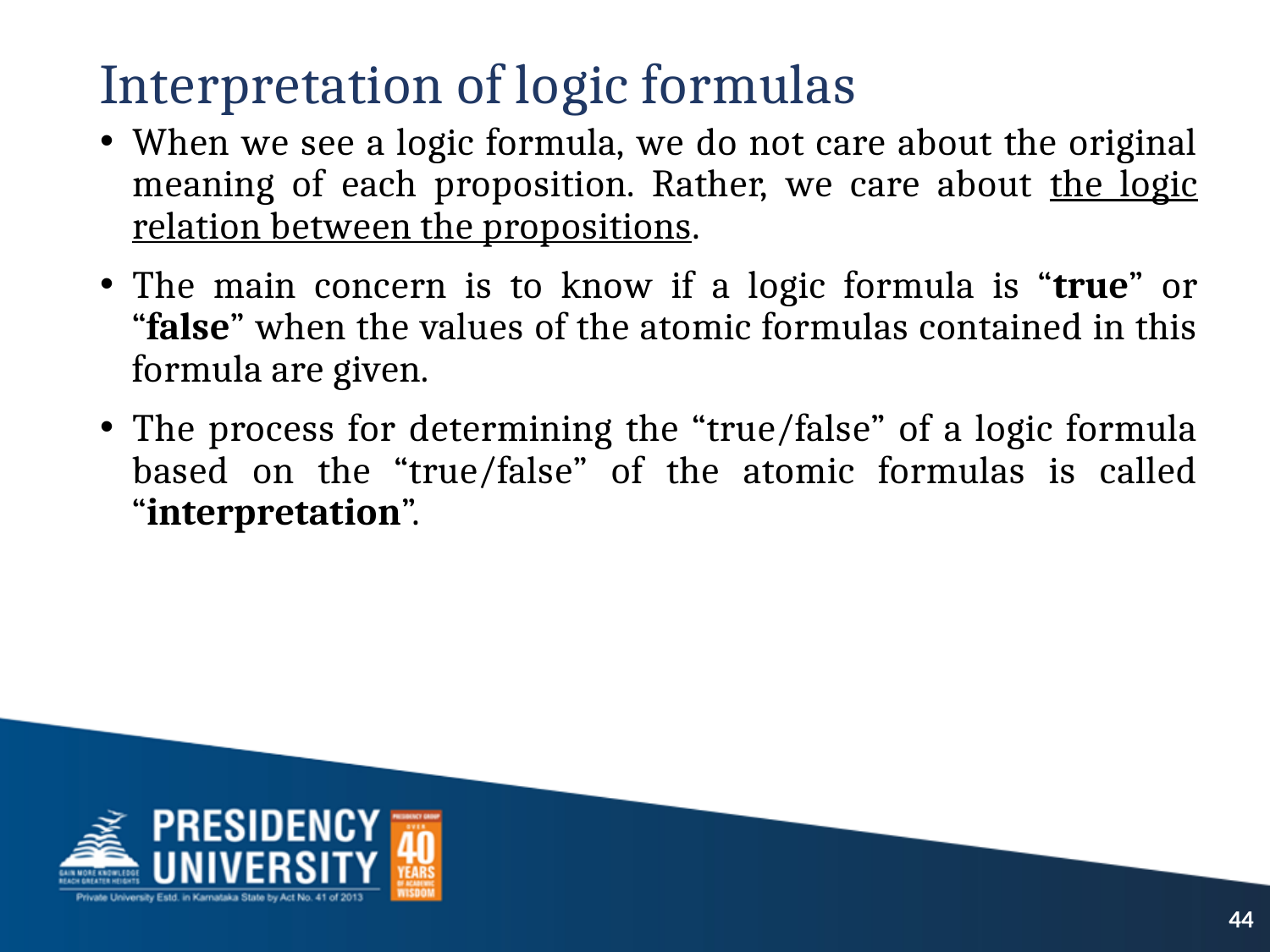

# Interpretation of logic formulas
When we see a logic formula, we do not care about the original meaning of each proposition. Rather, we care about the logic relation between the propositions.
The main concern is to know if a logic formula is “true” or “false” when the values of the atomic formulas contained in this formula are given.
The process for determining the “true/false” of a logic formula based on the “true/false” of the atomic formulas is called “interpretation”.
44